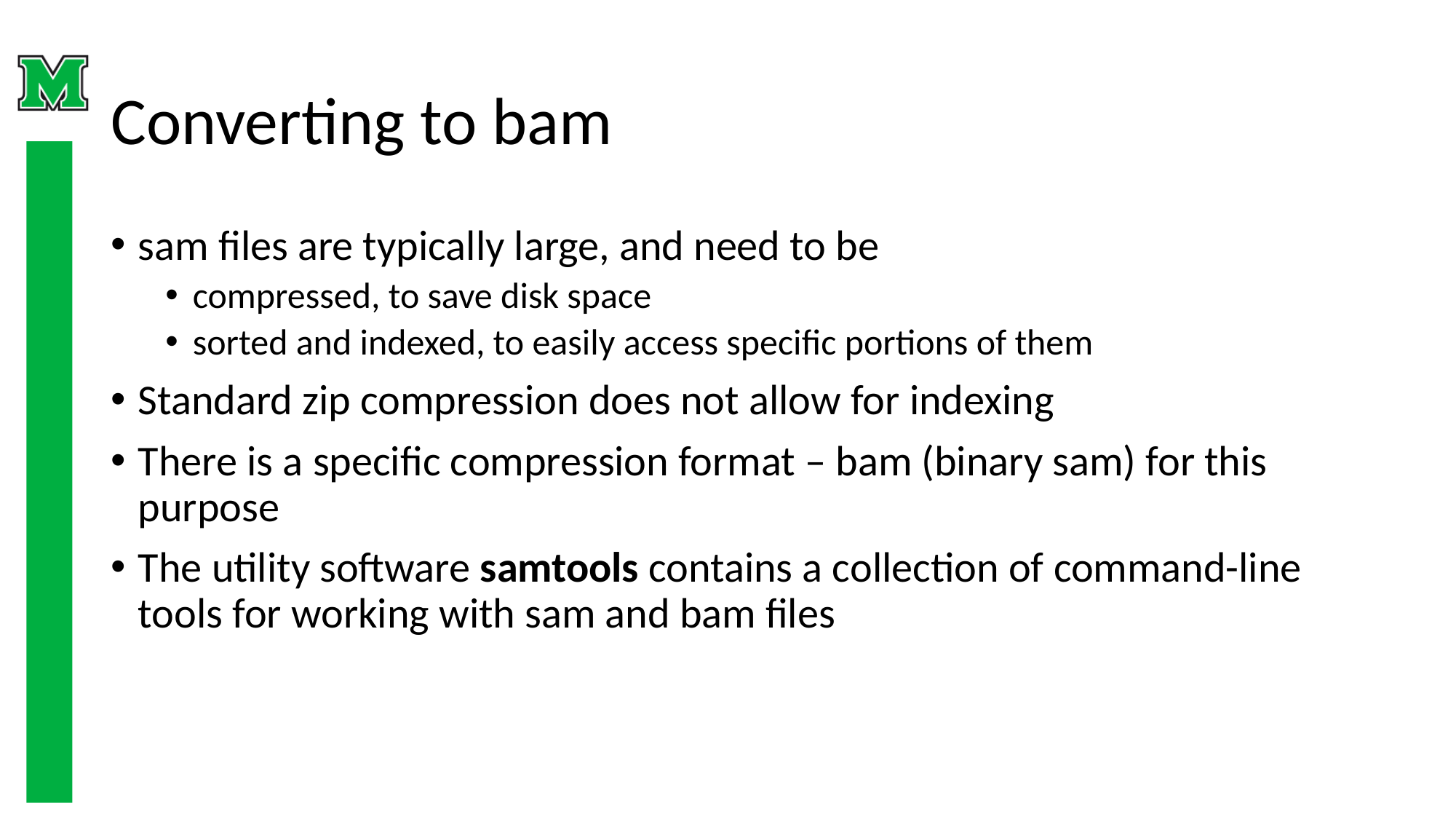

# Converting to bam
sam files are typically large, and need to be
compressed, to save disk space
sorted and indexed, to easily access specific portions of them
Standard zip compression does not allow for indexing
There is a specific compression format – bam (binary sam) for this purpose
The utility software samtools contains a collection of command-line tools for working with sam and bam files